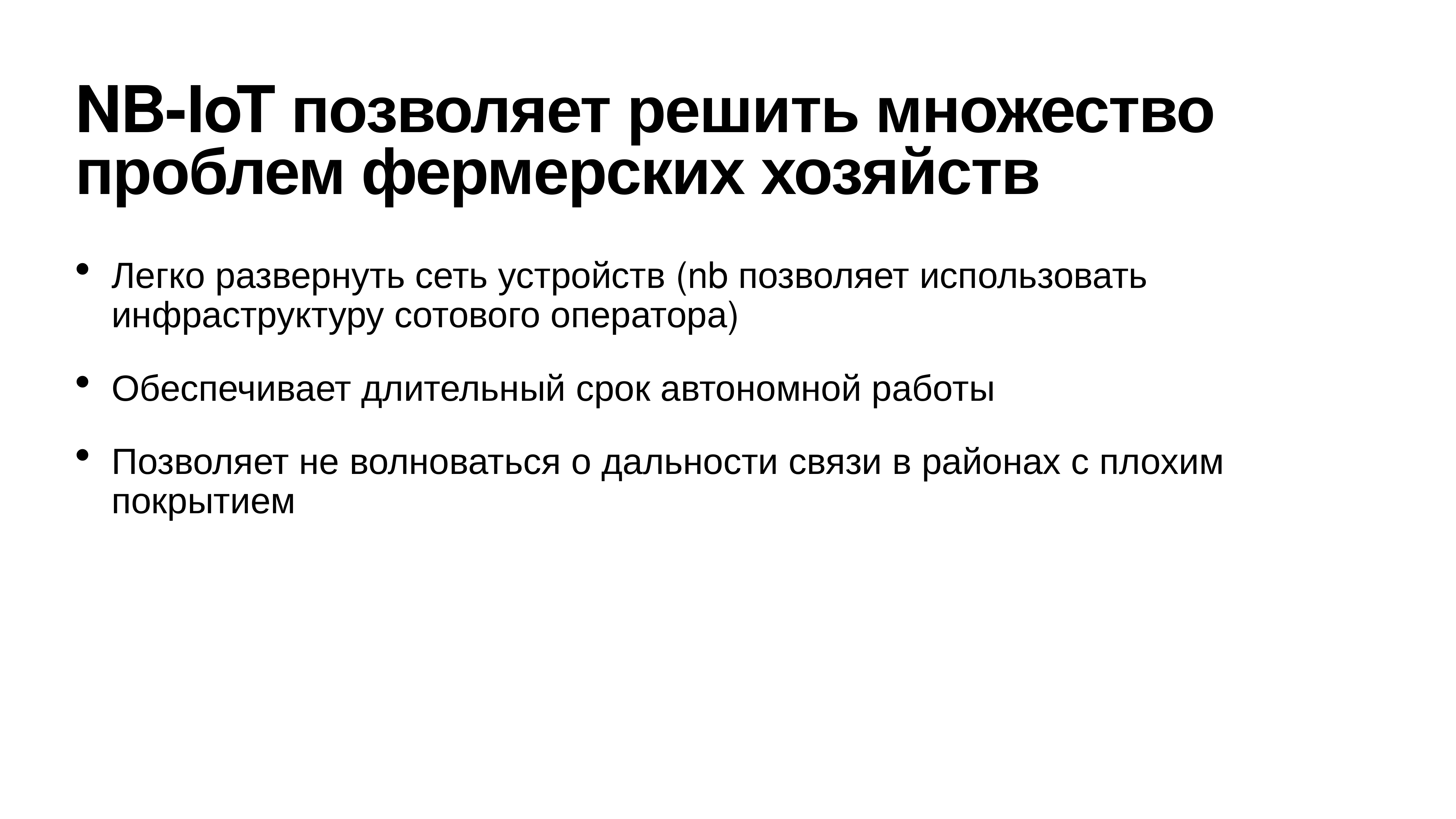

# NB-IoT позволяет решить множество проблем фермерских хозяйств
Легко развернуть сеть устройств (nb позволяет использовать инфраструктуру сотового оператора)
Обеспечивает длительный срок автономной работы
Позволяет не волноваться о дальности связи в районах с плохим покрытием